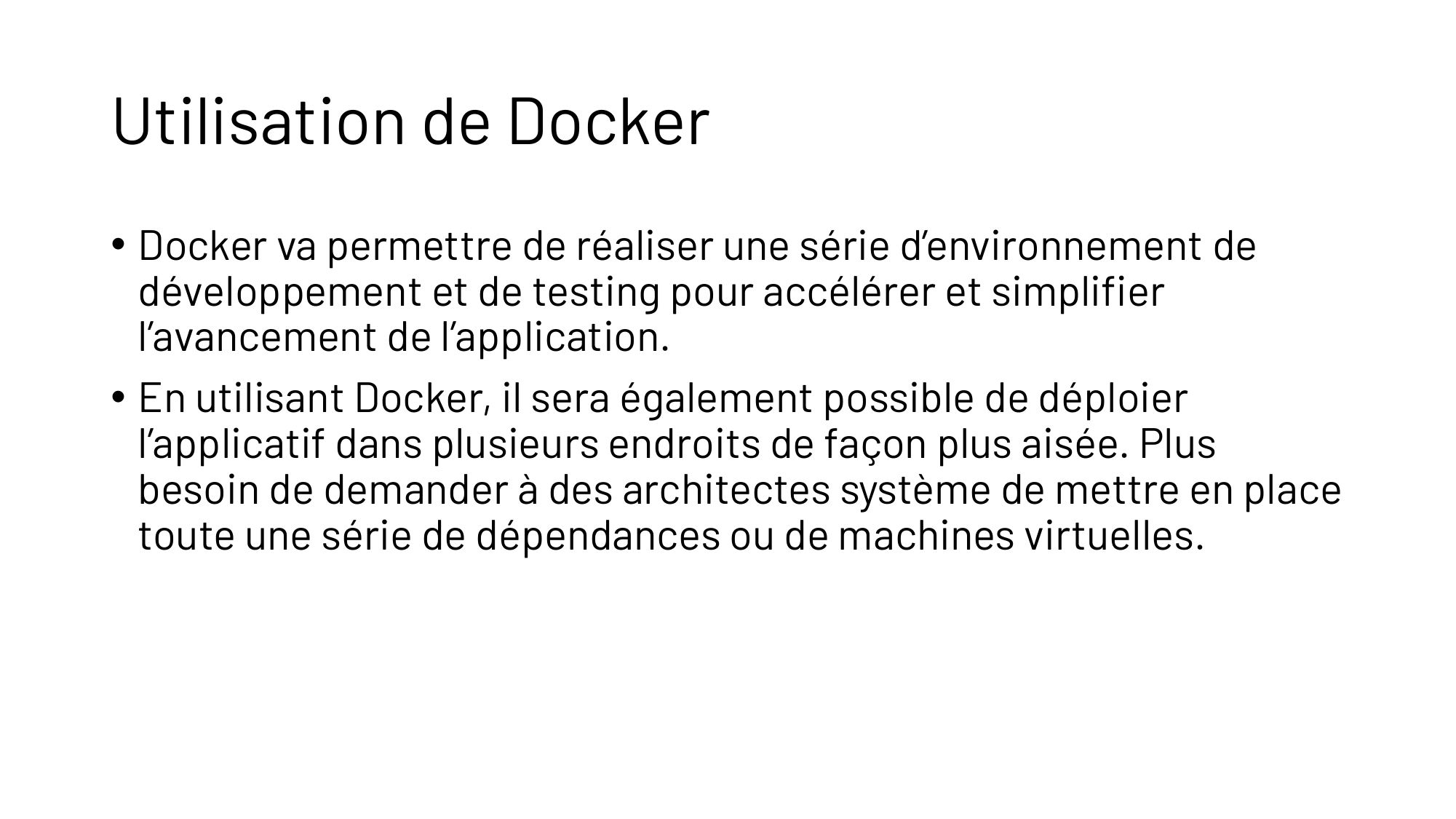

# Utilisation de Docker
Docker va permettre de réaliser une série d’environnement de développement et de testing pour accélérer et simplifier l’avancement de l’application.
En utilisant Docker, il sera également possible de déploier l’applicatif dans plusieurs endroits de façon plus aisée. Plus besoin de demander à des architectes système de mettre en place toute une série de dépendances ou de machines virtuelles.